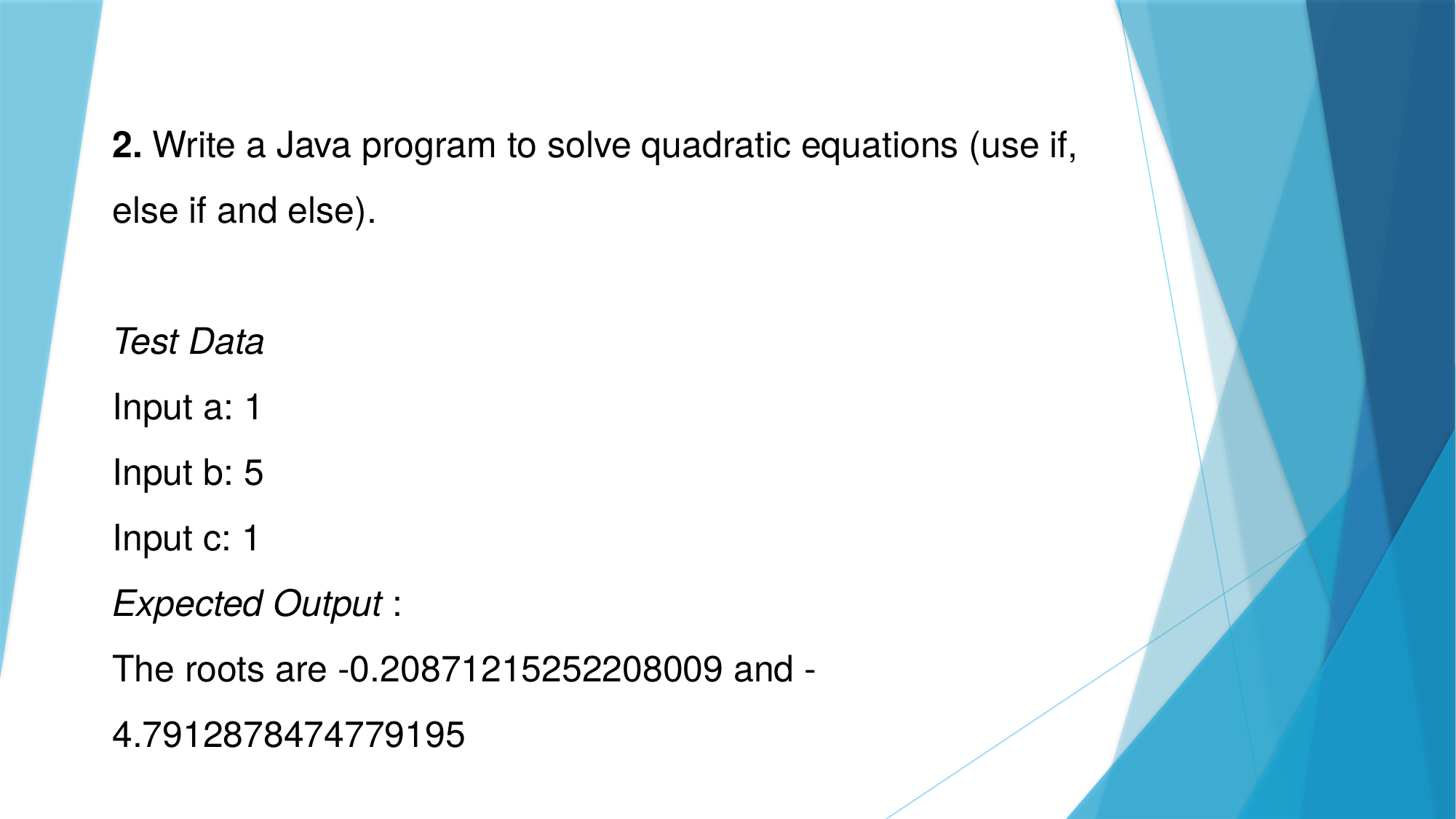

2. Write a Java program to solve quadratic equations (use if, else if and else).

Test Data
Input a: 1
Input b: 5
Input c: 1
Expected Output :
The roots are -0.20871215252208009 and -4.7912878474779195